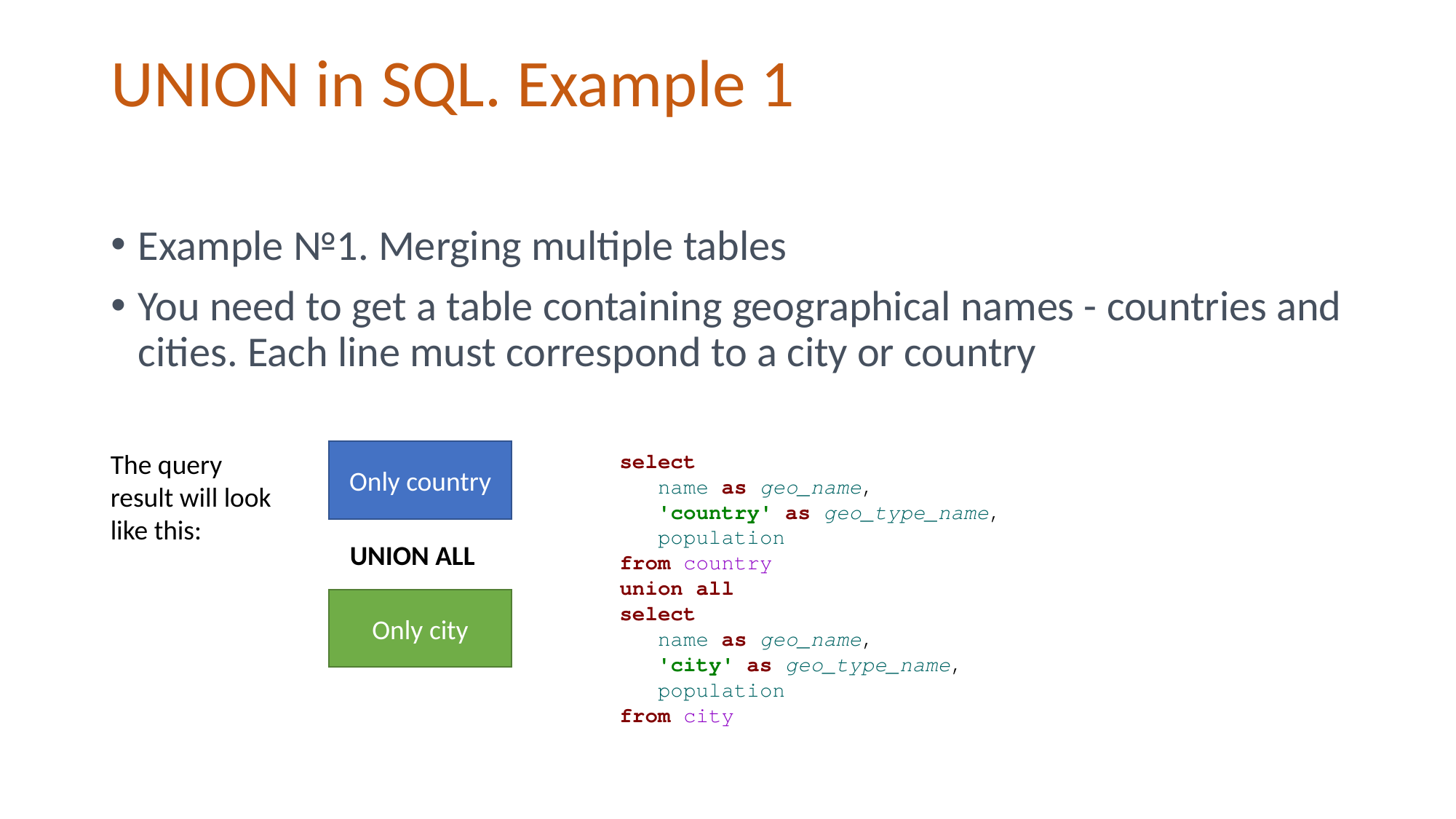

# UNION in SQL. Example 1
Example №1. Merging multiple tables
You need to get a table containing geographical names - countries and cities. Each line must correspond to a city or country
The query result will look like this:
Only country
select
   name as geo_name,
   'country' as geo_type_name,
   population
from country
union all
select
   name as geo_name,
   'city' as geo_type_name,
   population
from city

UNION ALL
Only city